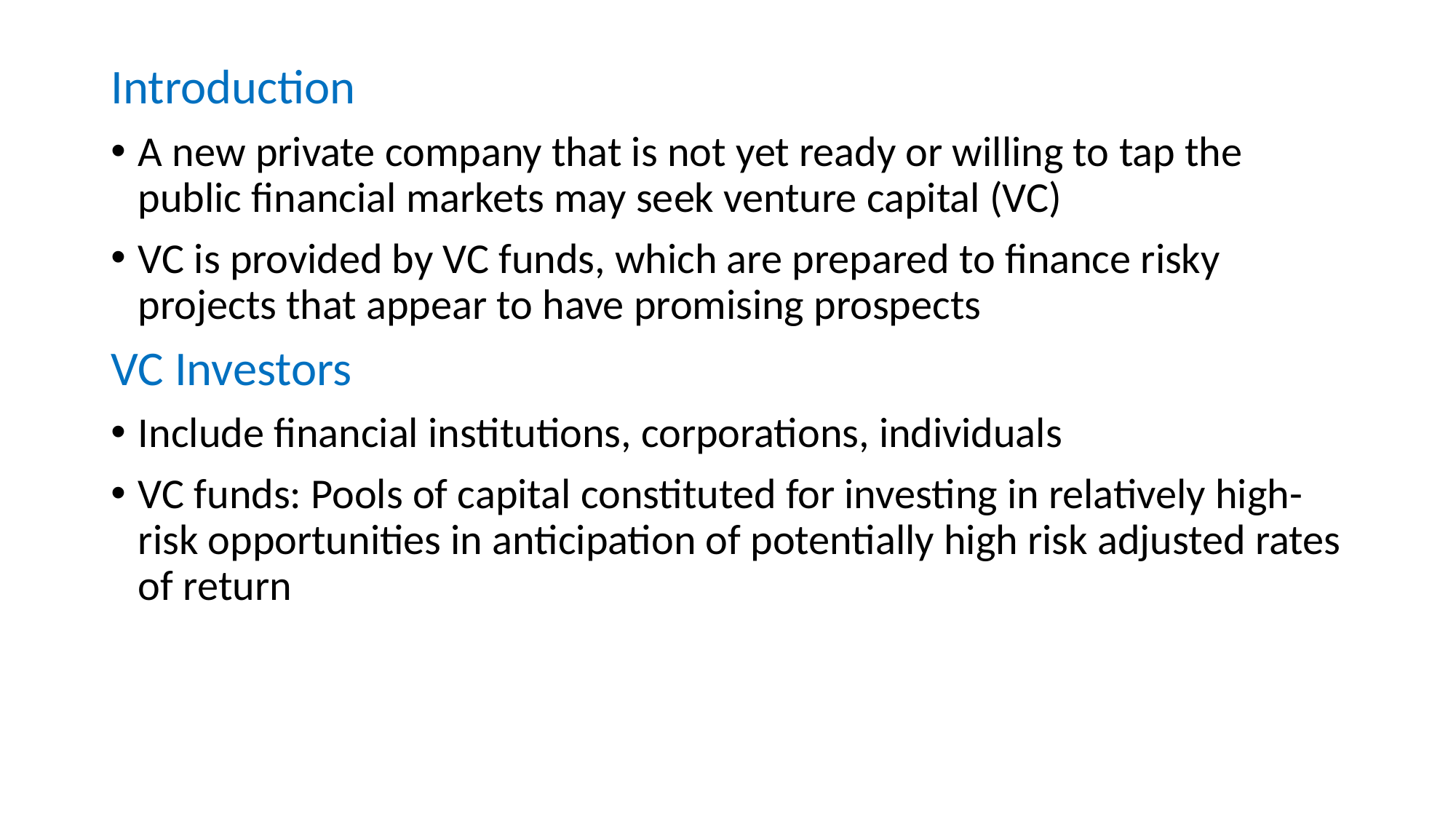

Introduction
A new private company that is not yet ready or willing to tap the public financial markets may seek venture capital (VC)
VC is provided by VC funds, which are prepared to finance risky projects that appear to have promising prospects
VC Investors
Include financial institutions, corporations, individuals
VC funds: Pools of capital constituted for investing in relatively high-risk opportunities in anticipation of potentially high risk adjusted rates of return